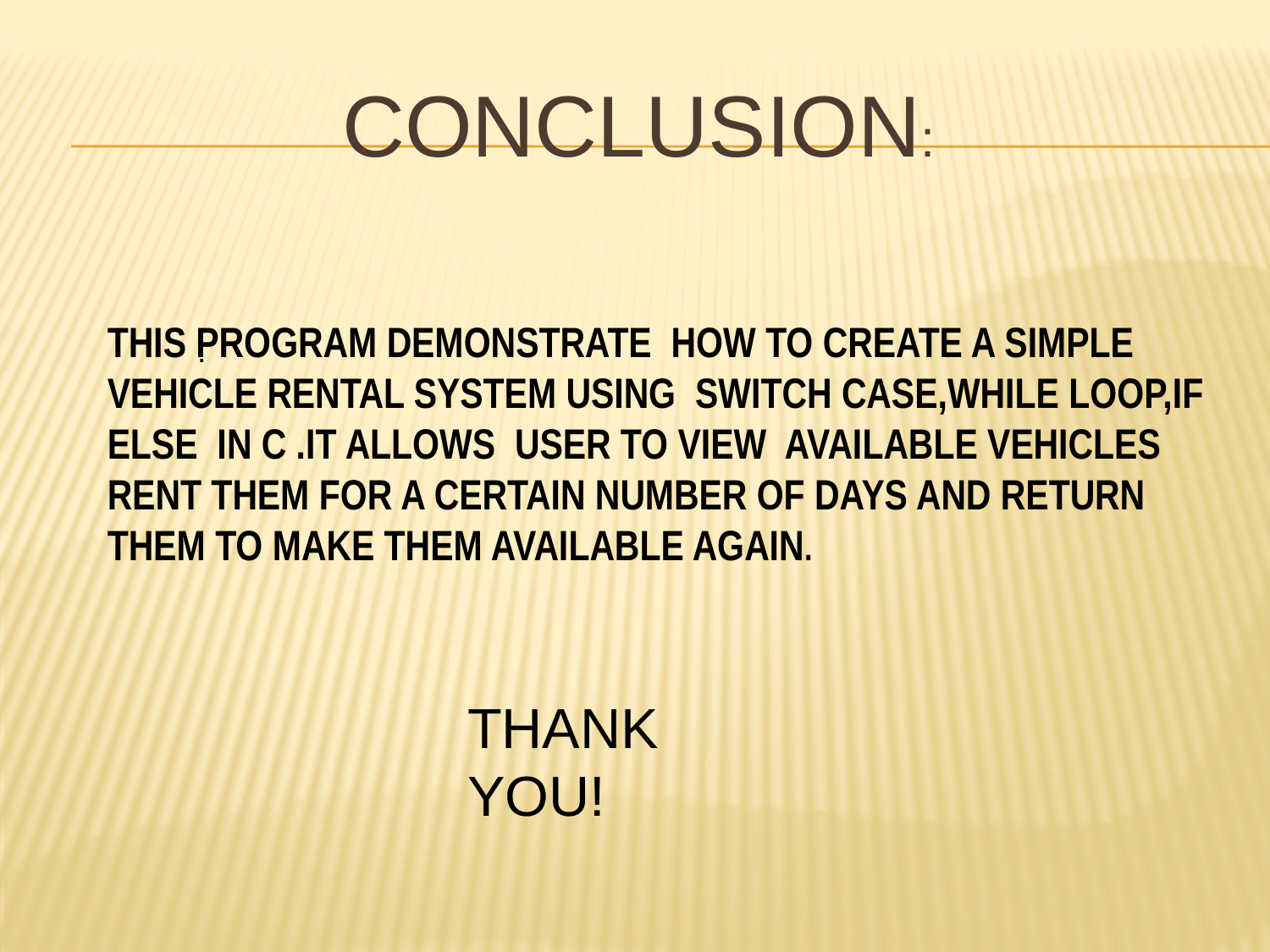

# CONCLUSION:
THIS PROGRAM DEMONSTRATE  HOW TO CREATE A SIMPLE VEHICLE RENTAL SYSTEM USING  SWITCH CASE,WHILE LOOP,IF ELSE  IN C .IT ALLOWS  USER TO VIEW  AVAILABLE VEHICLES RENT THEM FOR A CERTAIN NUMBER OF DAYS AND RETURN THEM TO MAKE THEM AVAILABLE AGAIN.
.
THANK YOU!